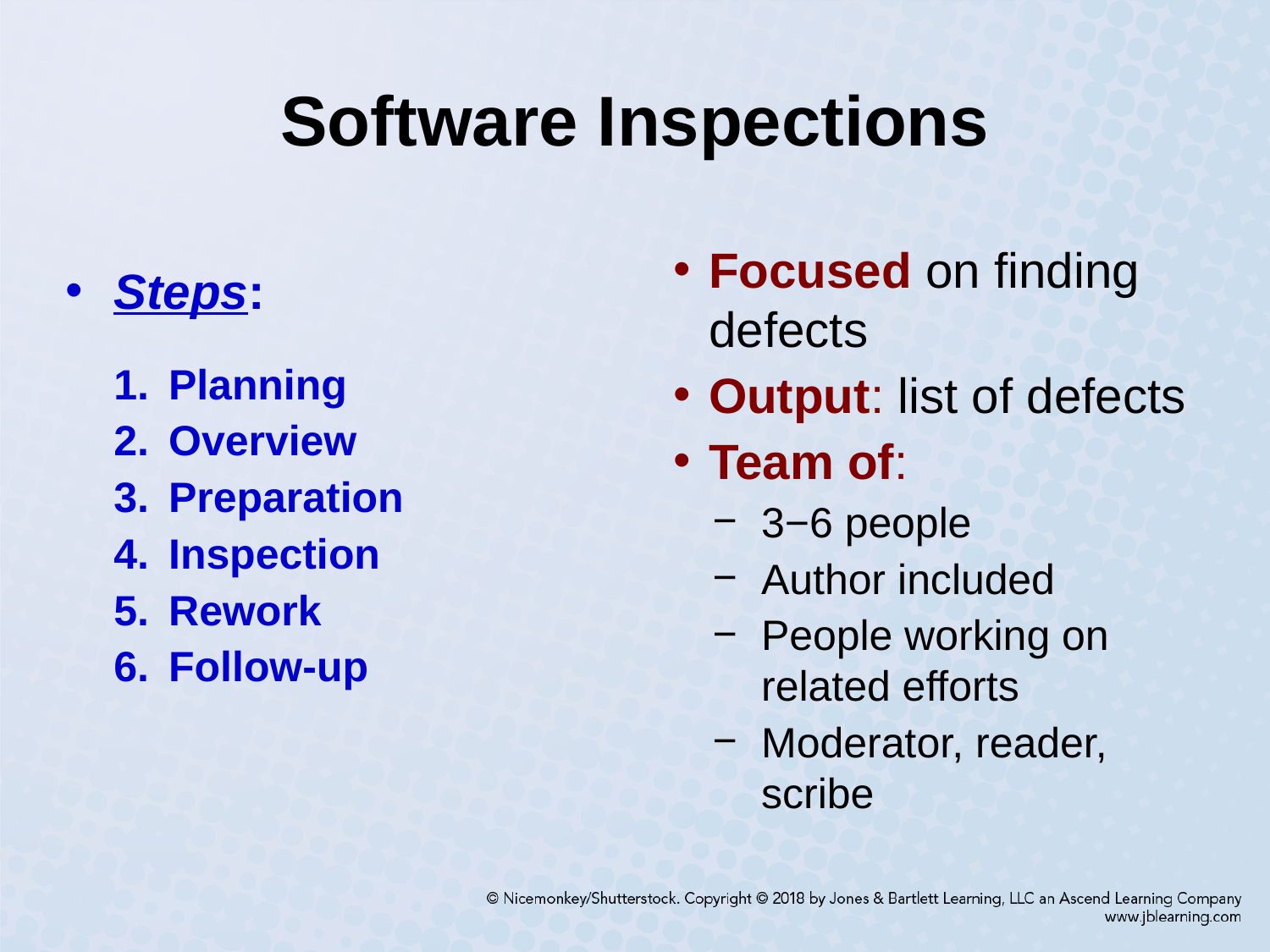

# Software Inspections

Focused on finding defects
Output: list of defects
Team of:
3−6 people
Author included
People working on related efforts
Moderator, reader, scribe
Steps:

Planning
Overview
Preparation
Inspection
Rework
Follow-up